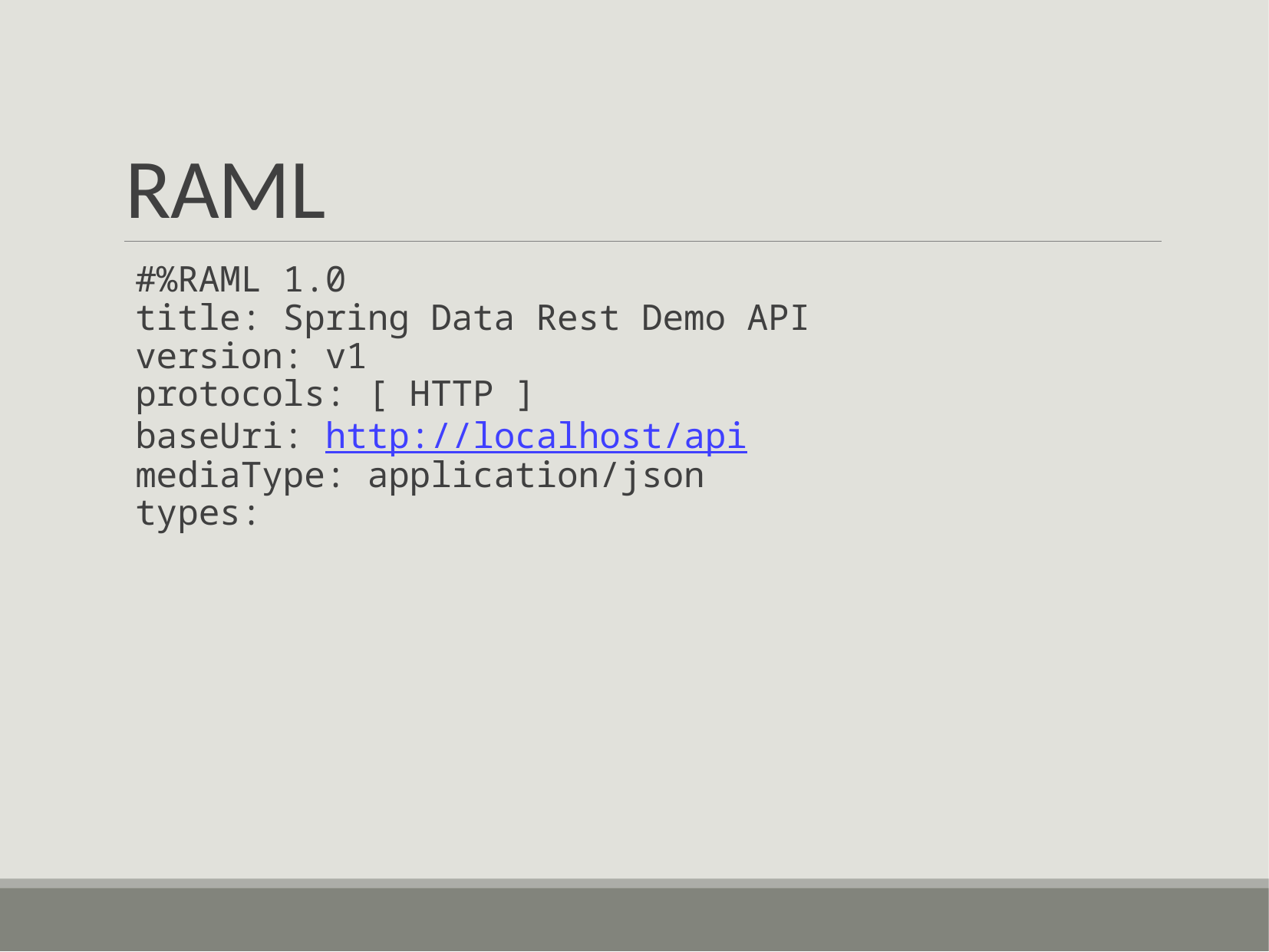

# RAML
 #%RAML 1.0
 title: Spring Data Rest Demo API
 version: v1
 protocols: [ HTTP ]
 baseUri: http://localhost/api
 mediaType: application/json
 types: